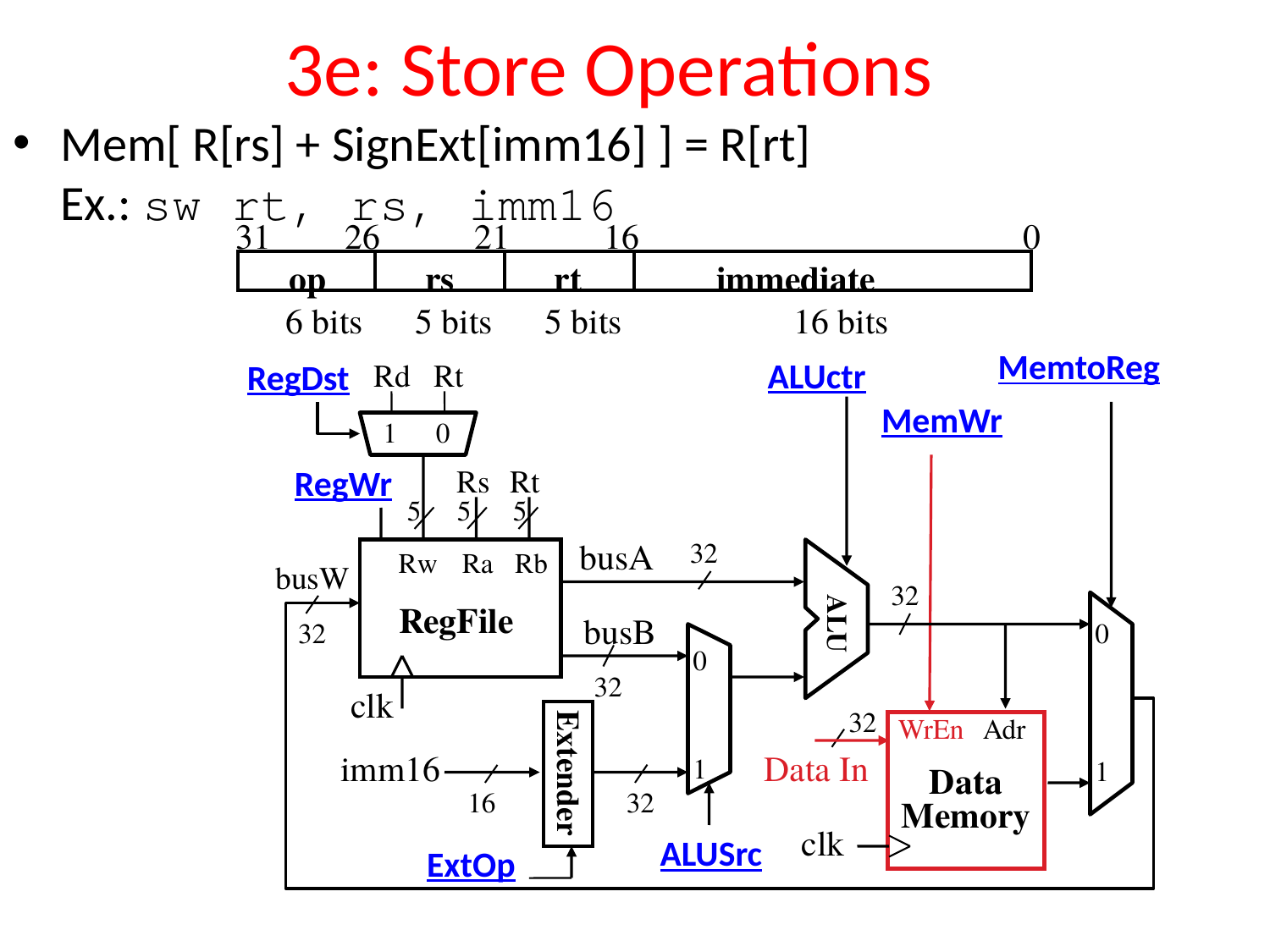

# 3e: Store Operations
Mem[ R[rs] + SignExt[imm16] ] = R[rt]
Ex.: sw rt, rs, imm16
31
26
21
16
0
op

rs

rt

immediate

6 bits
5 bits
5 bits
16 bits
MemtoReg
ALUctr
RegDst
Rd
Rt

MemWr

1
0

RegWr

Rs
Rt

5
5
5

busA
32
Rw
Ra
Rb

ALU
busW

32

RegFile

busB
32
0

0
1

32
clk

32

WrEn
Adr

imm16
Data In

1
Extender
Data
Memory

16
32

clk
ALUSrc
ExtOp